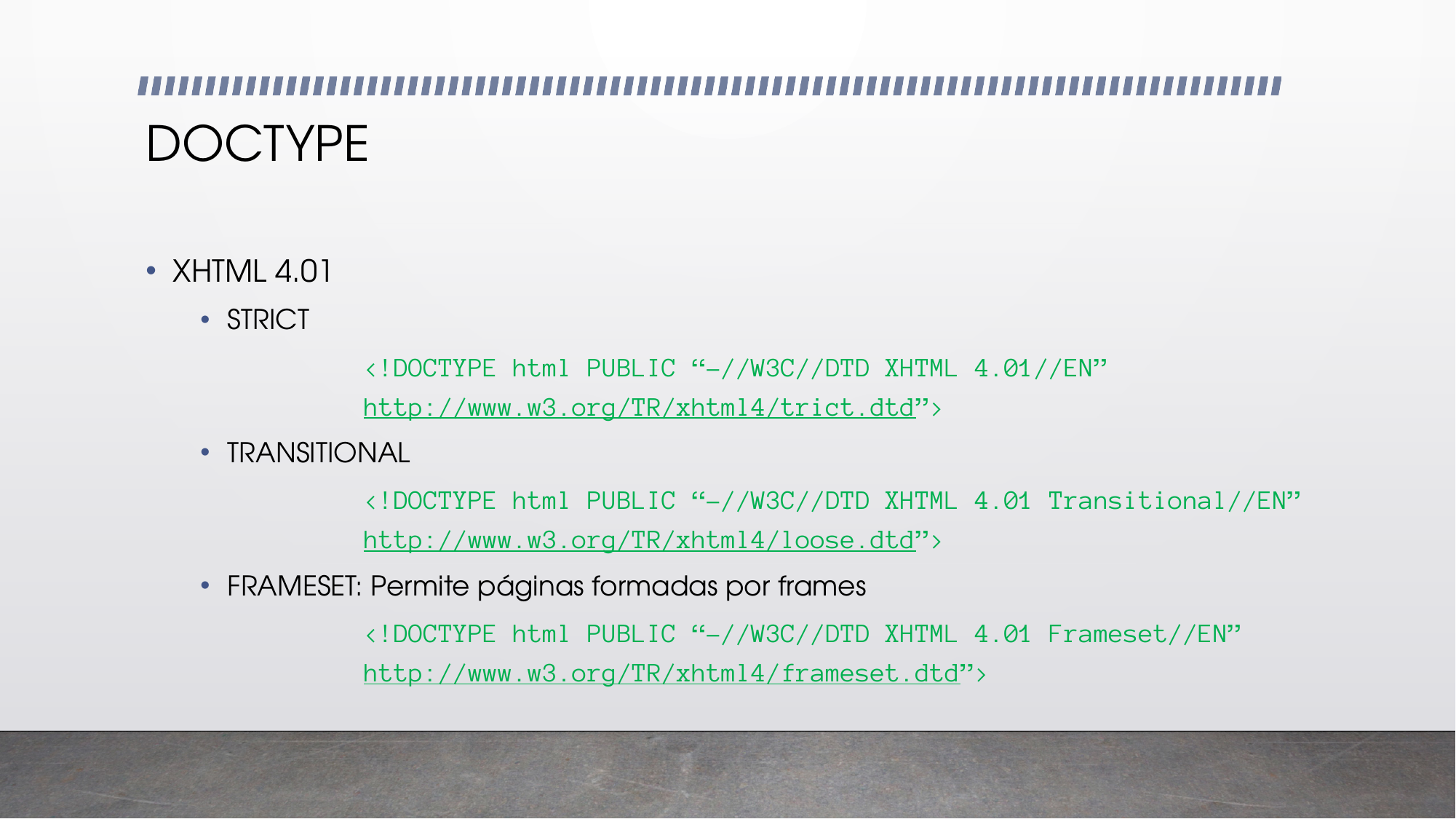

# DOCTYPE
XHTML 4.01
STRICT
<!DOCTYPE html PUBLIC “-//W3C//DTD XHTML 4.01//EN” http://www.w3.org/TR/xhtml4/trict.dtd”>
TRANSITIONAL
<!DOCTYPE html PUBLIC “-//W3C//DTD XHTML 4.01 Transitional//EN” http://www.w3.org/TR/xhtml4/loose.dtd”>
FRAMESET: Permite páginas formadas por frames
<!DOCTYPE html PUBLIC “-//W3C//DTD XHTML 4.01 Frameset//EN” http://www.w3.org/TR/xhtml4/frameset.dtd”>